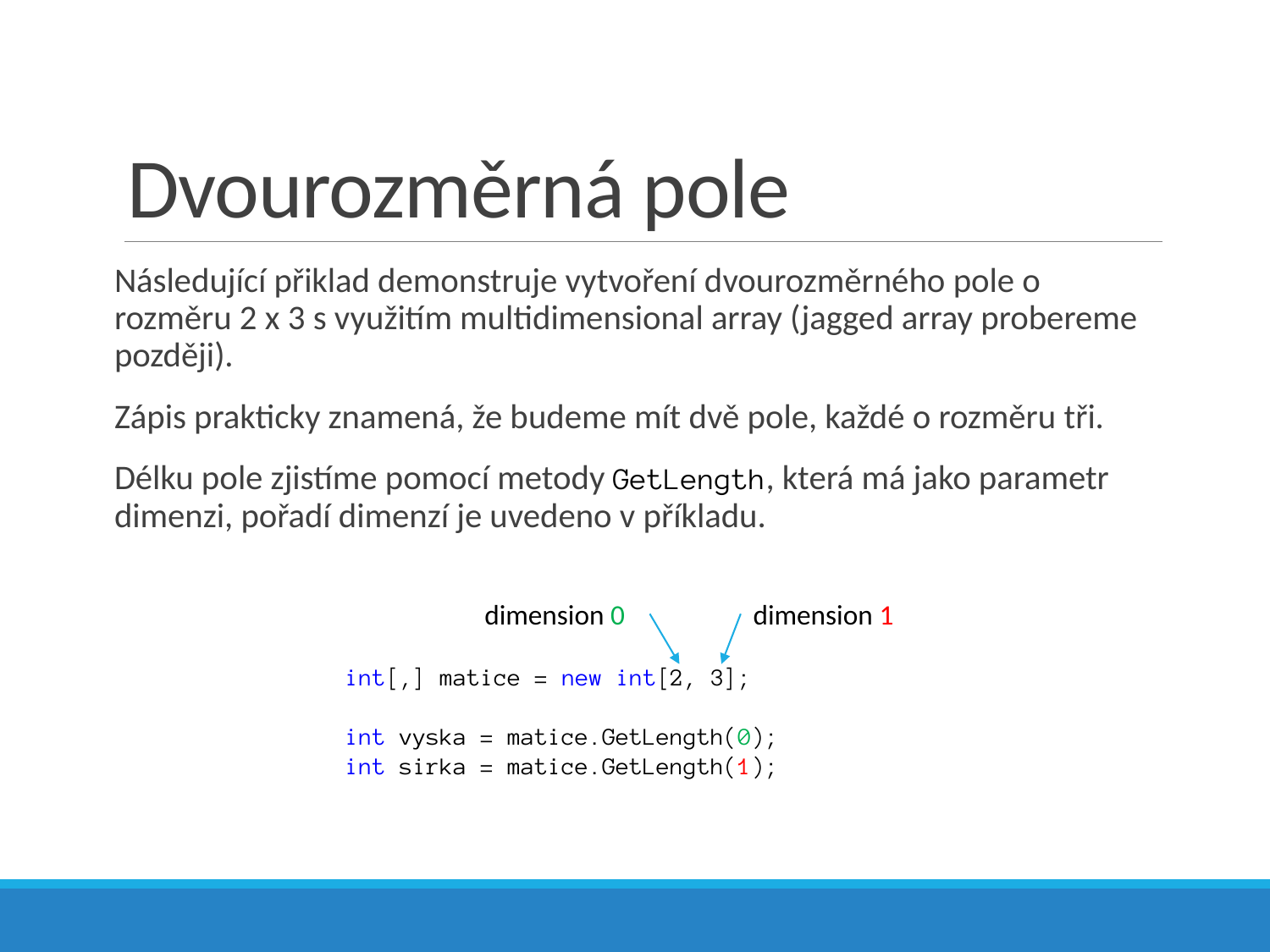

# Dvourozměrná pole
Následující přiklad demonstruje vytvoření dvourozměrného pole o rozměru 2 x 3 s využitím multidimensional array (jagged array probereme později).
Zápis prakticky znamená, že budeme mít dvě pole, každé o rozměru tři.
Délku pole zjistíme pomocí metody GetLength, která má jako parametr dimenzi, pořadí dimenzí je uvedeno v příkladu.
dimension 0
dimension 1
int[,] matice = new int[2, 3];

int vyska = matice.GetLength(0);
int sirka = matice.GetLength(1);